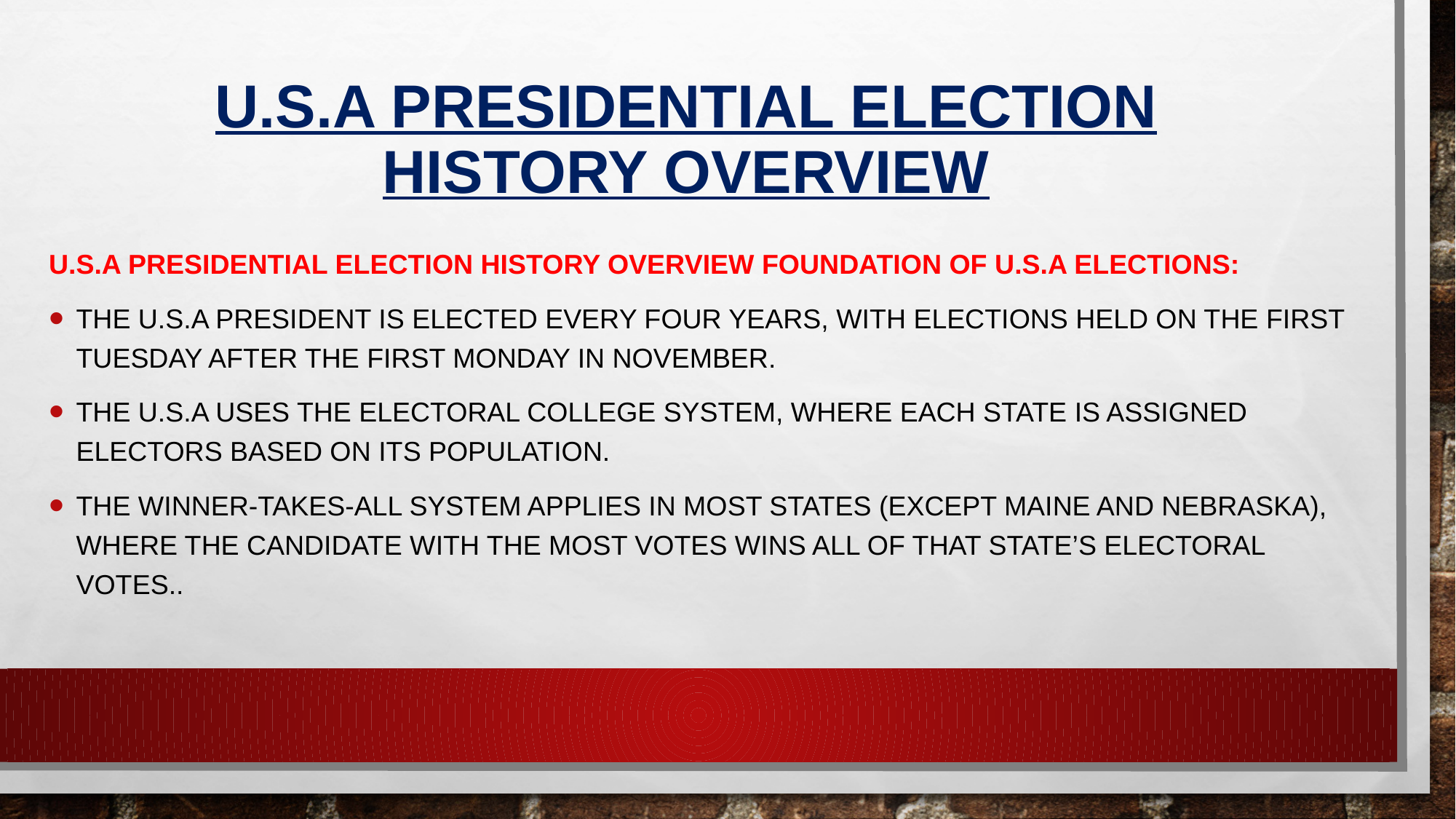

# U.S.A Presidential Election History Overview
U.S.A Presidential Election History Overview Foundation of U.S.A Elections:
The U.S.A president is elected every four years, with elections held on the first Tuesday after the first Monday in November.
The U.S.A uses the Electoral College system, where each state is assigned electors based on its population.
The winner-takes-all system applies in most states (except Maine and Nebraska), where the candidate with the most votes wins all of that state’s electoral votes..